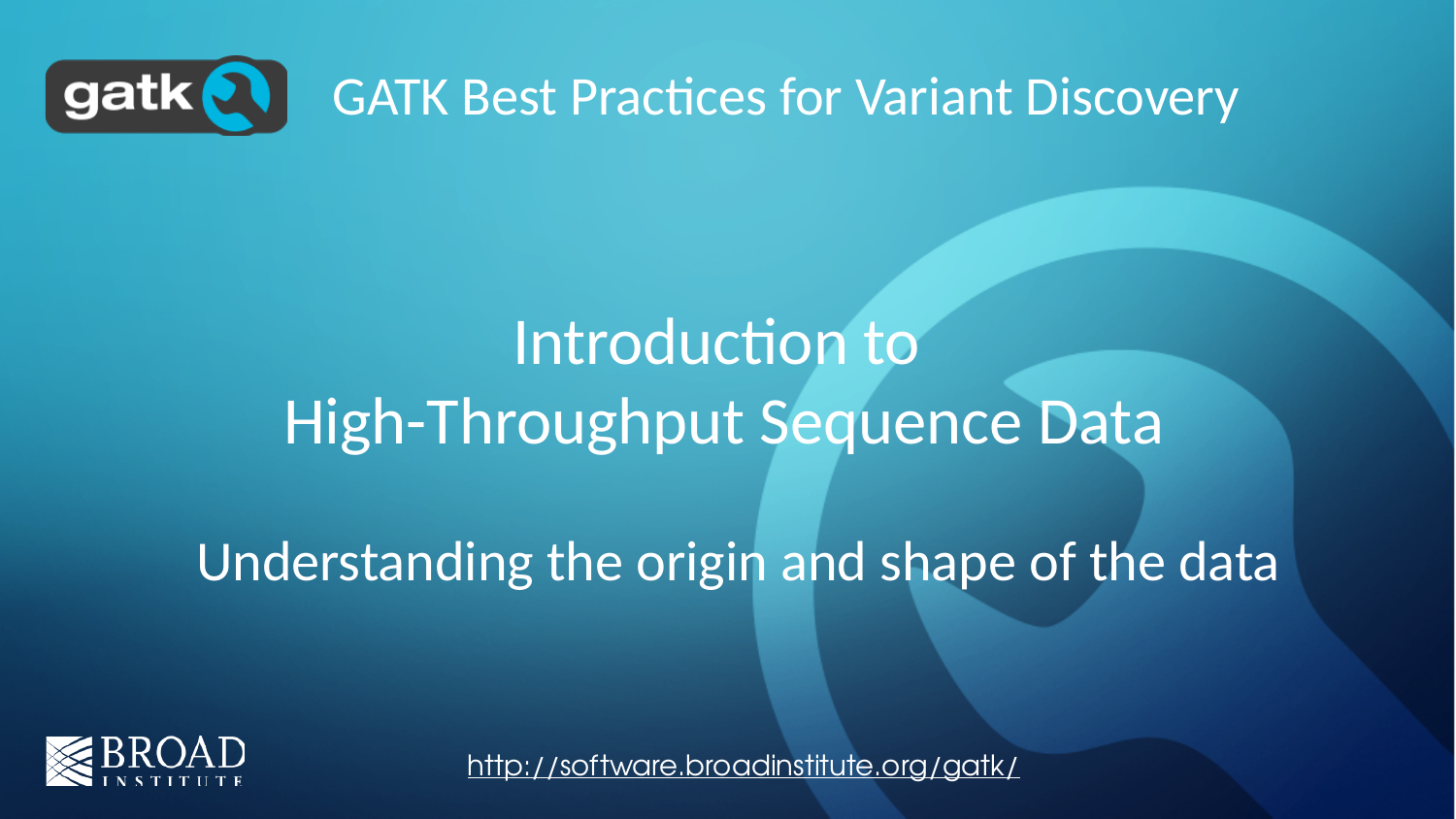

GATK Best Practices for Variant Discovery
# Introduction to High-Throughput Sequence Data
Understanding the origin and shape of the data